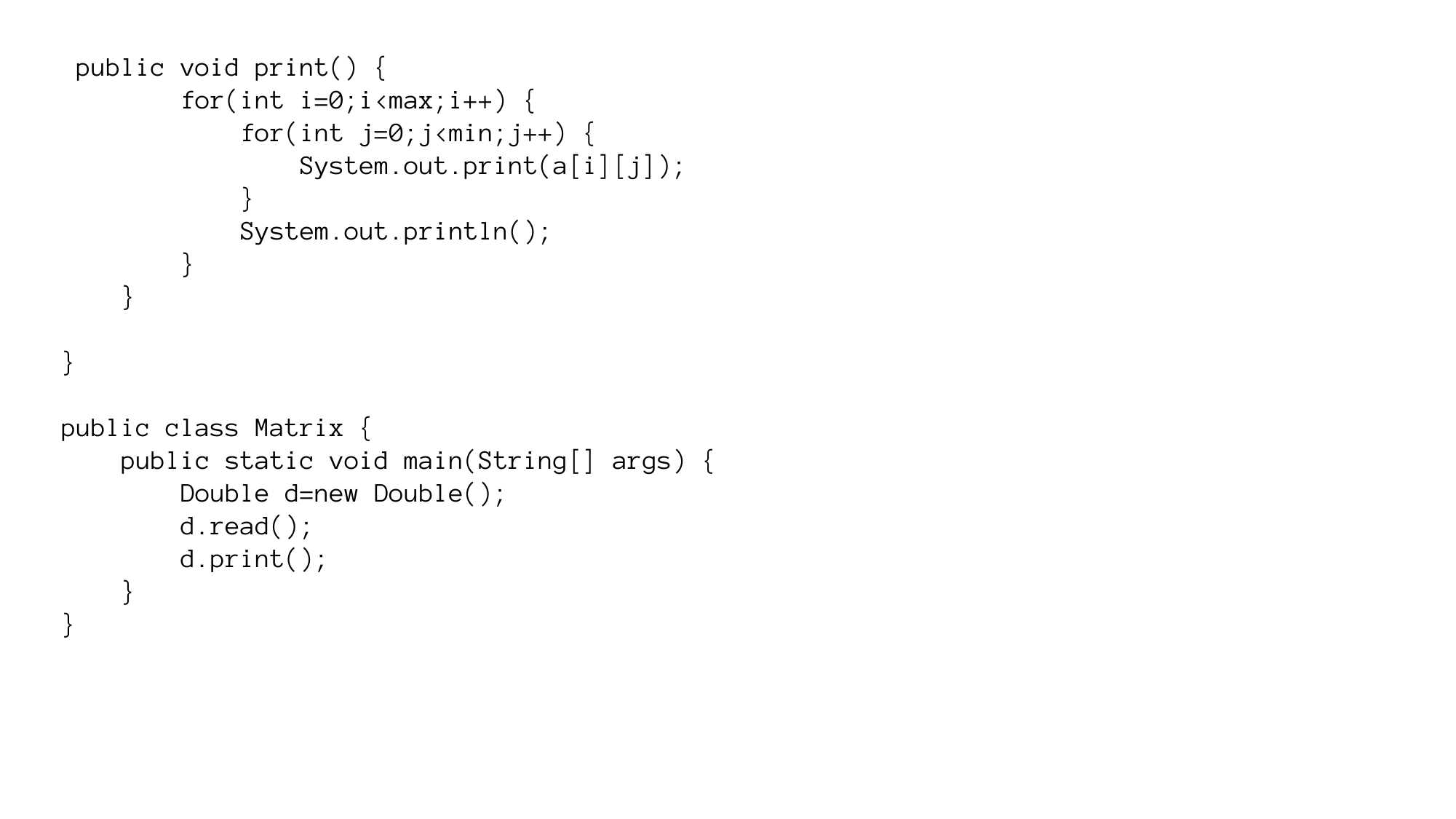

public void print() {
        for(int i=0;i<max;i++) {
            for(int j=0;j<min;j++) {
                System.out.print(a[i][j]);
            }
            System.out.println();
        }
    }
}
public class Matrix {
    public static void main(String[] args) {
        Double d=new Double();
        d.read();
        d.print();
    }
}